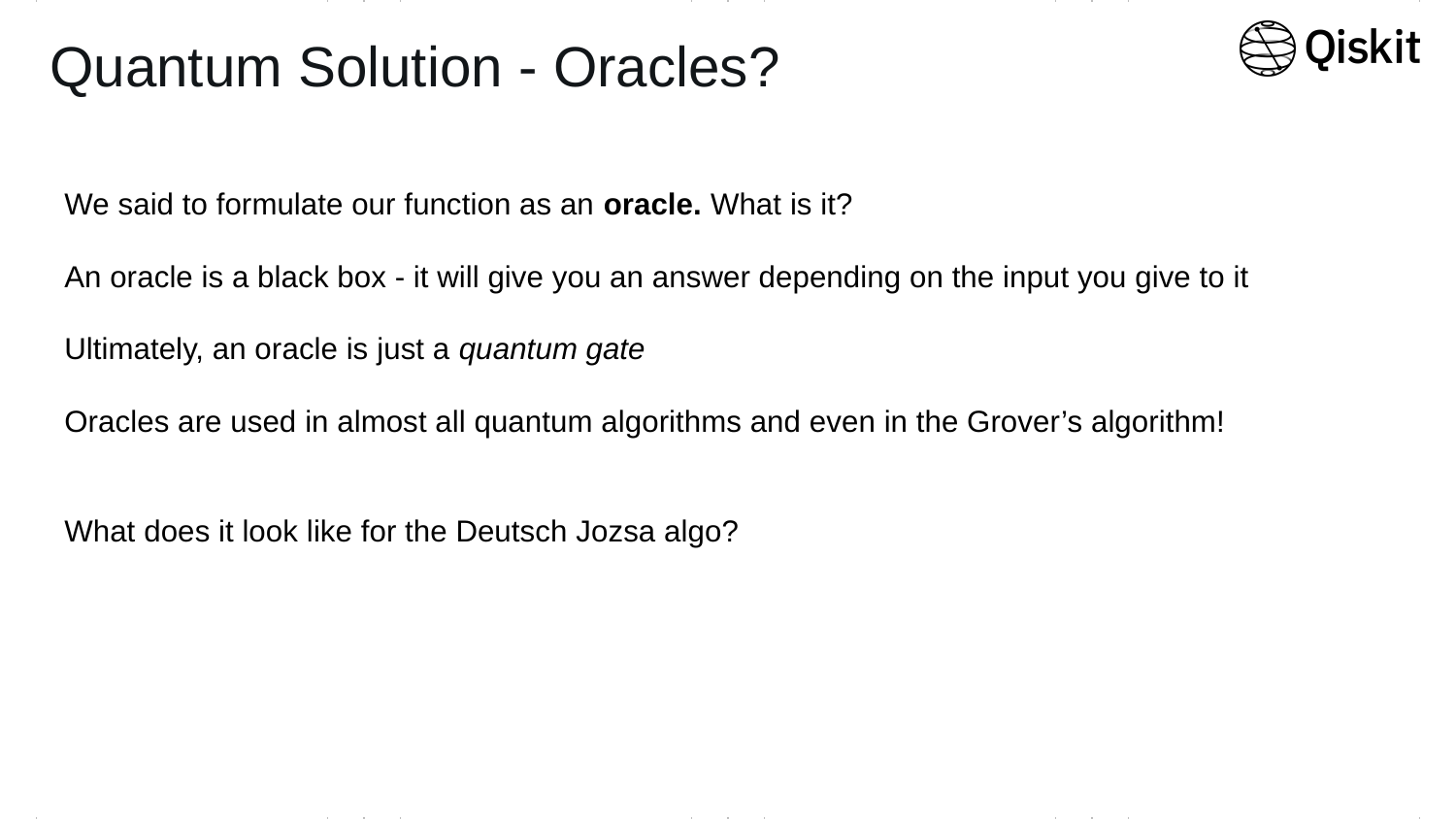

# Quantum Solution - Oracles?
We said to formulate our function as an oracle. What is it?

An oracle is a black box - it will give you an answer depending on the input you give to it

Ultimately, an oracle is just a quantum gate

Oracles are used in almost all quantum algorithms and even in the Grover’s algorithm!

What does it look like for the Deutsch Jozsa algo?